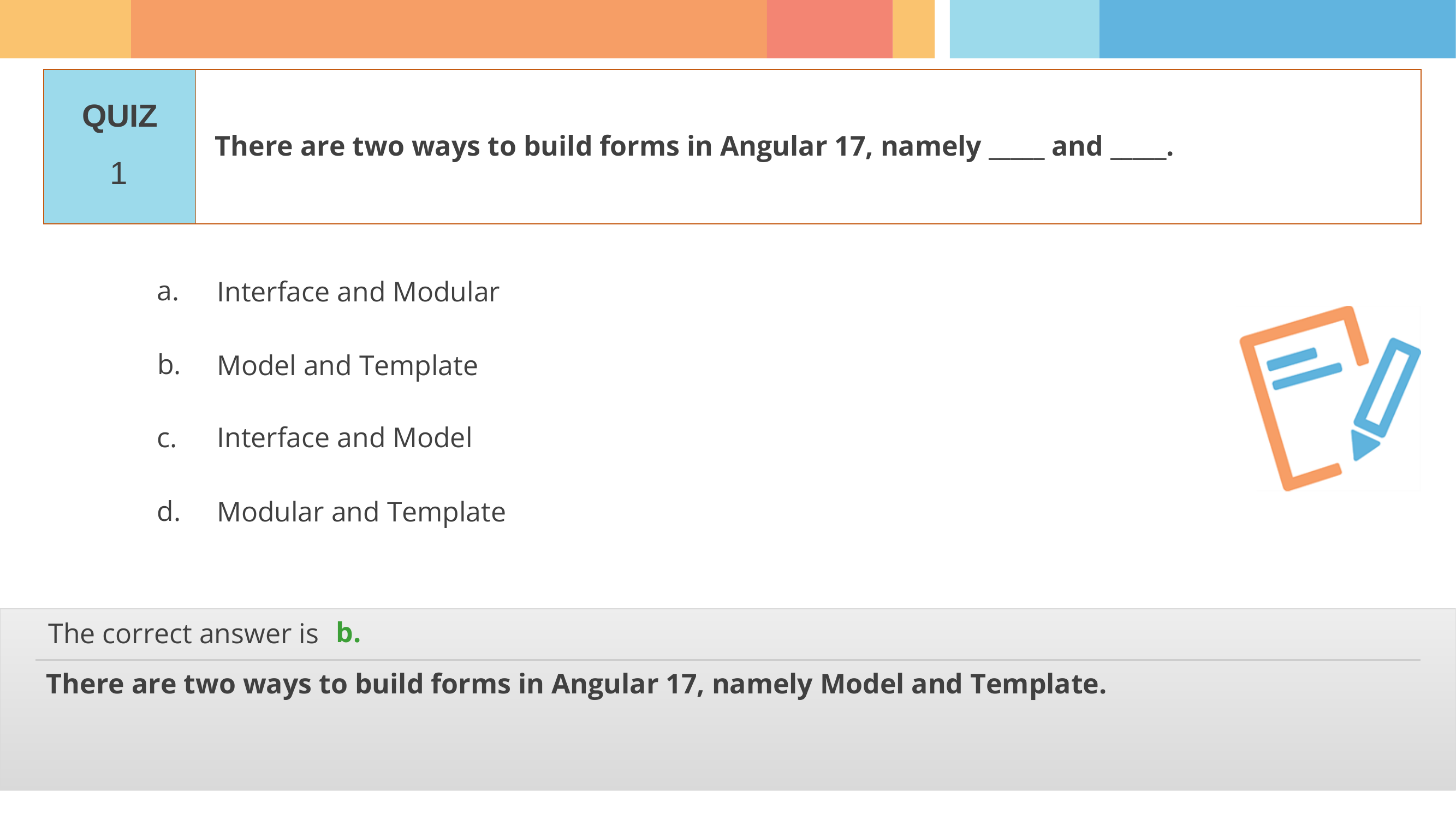

There are two ways to build forms in Angular 17, namely _____ and _____.
1
Interface and Modular
Model and Template
Interface and Model
Modular and Template
b.
There are two ways to build forms in Angular 17, namely Model and Template.